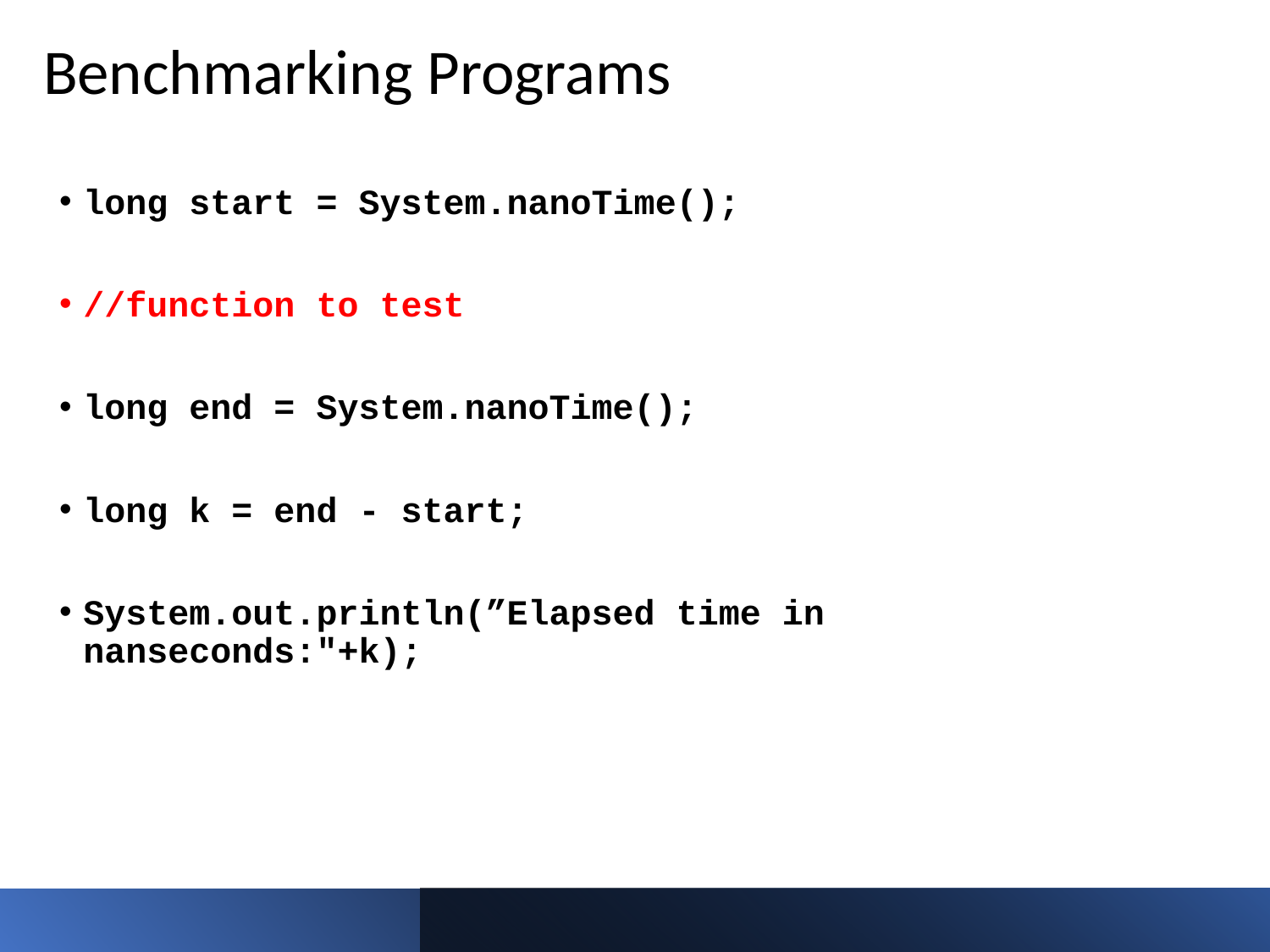

# Benchmarking Programs
long start = System.nanoTime();

//function to test

long end = System.nanoTime();

long k = end - start;

System.out.println(”Elapsed time in nanseconds:"+k);